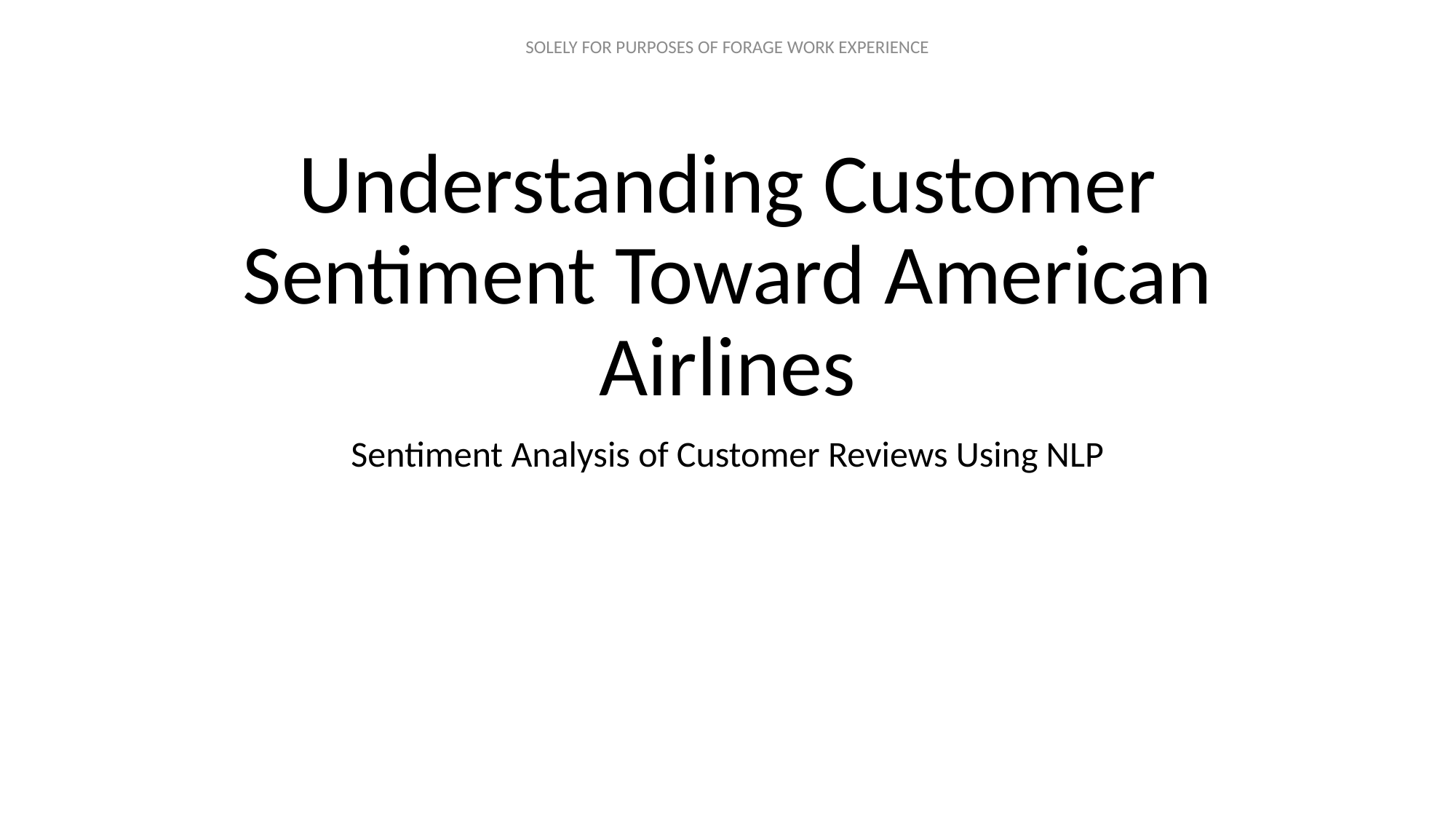

# Understanding Customer Sentiment Toward American Airlines
Sentiment Analysis of Customer Reviews Using NLP